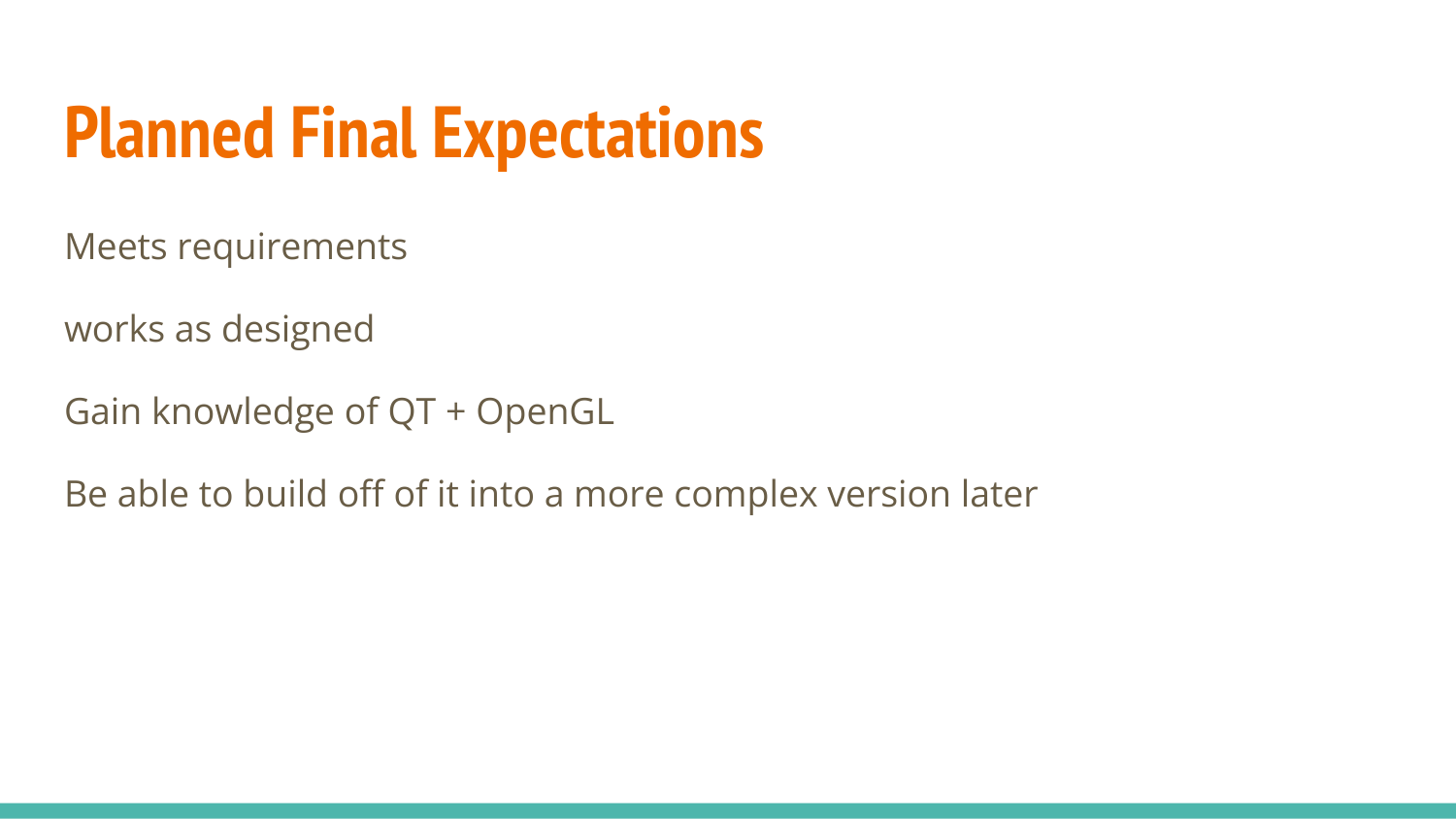

# Planned Final Expectations
Meets requirements
works as designed
Gain knowledge of QT + OpenGL
Be able to build off of it into a more complex version later